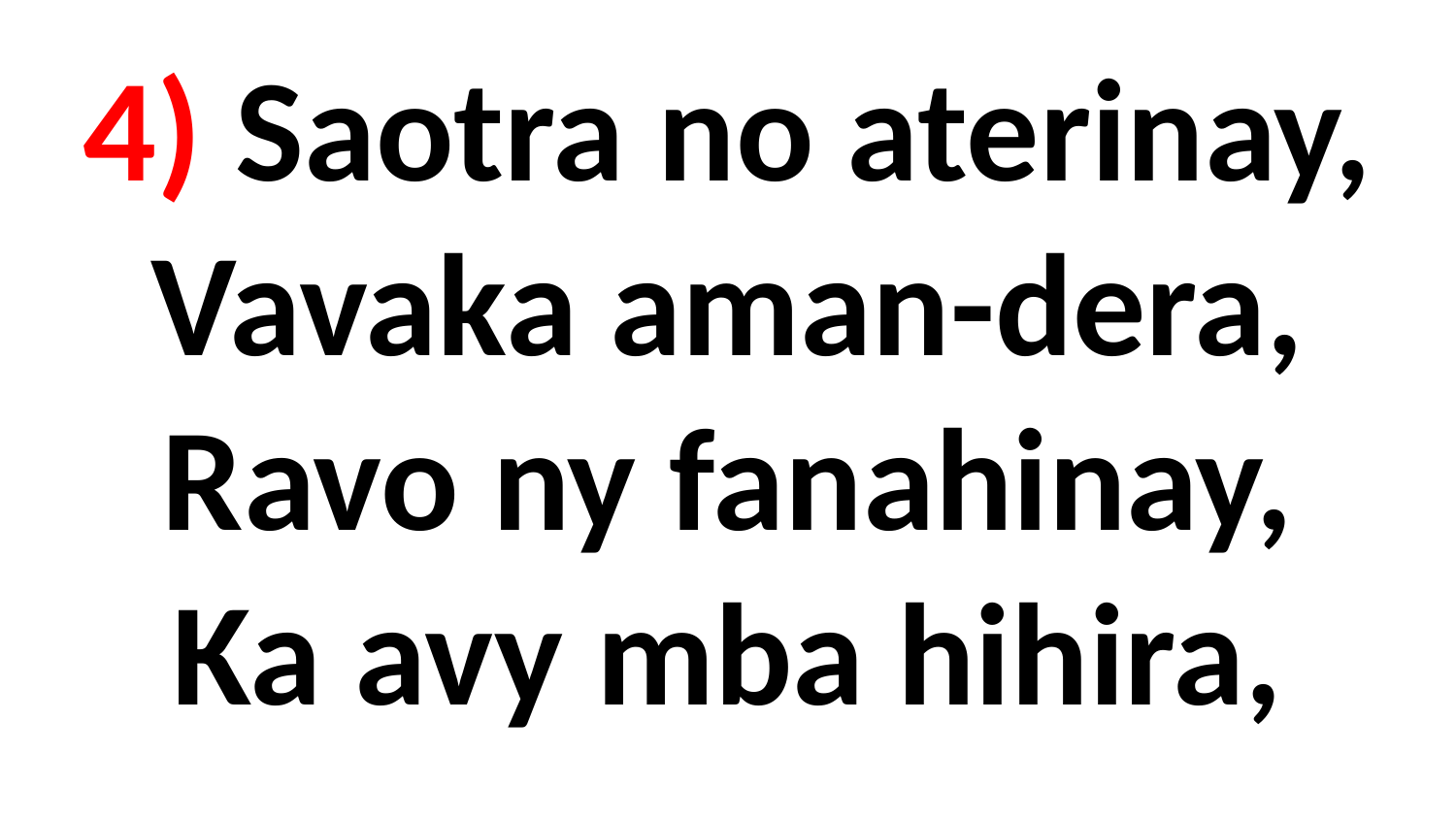

# 4) Saotra no aterinay, Vavaka aman-dera, Ravo ny fanahinay, Ka avy mba hihira,